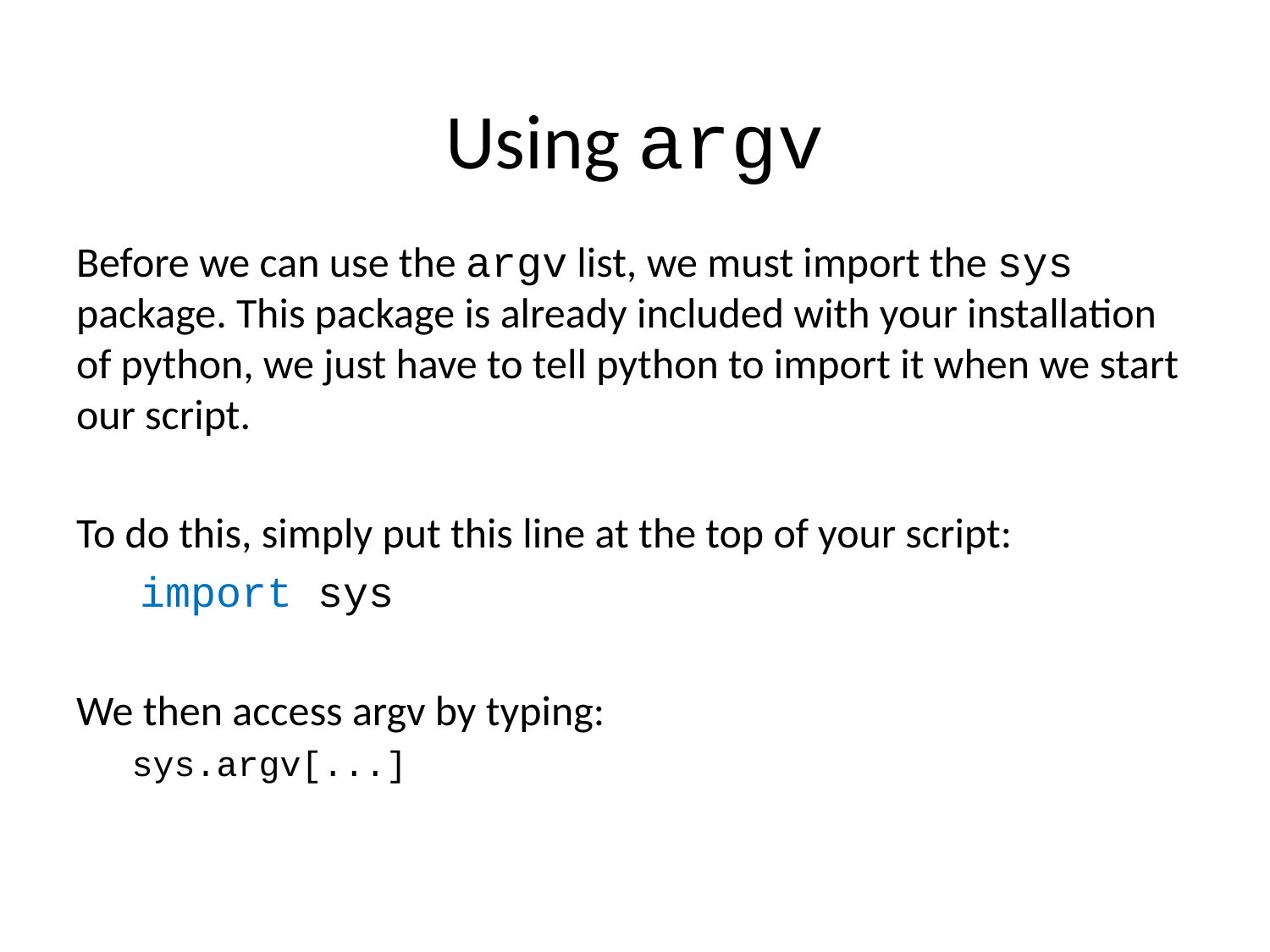

# Using argv
Before we can use the argv list, we must import the sys package. This package is already included with your installation of python, we just have to tell python to import it when we start our script.

To do this, simply put this line at the top of your script:
import sys

We then access argv by typing:
sys.argv[...]